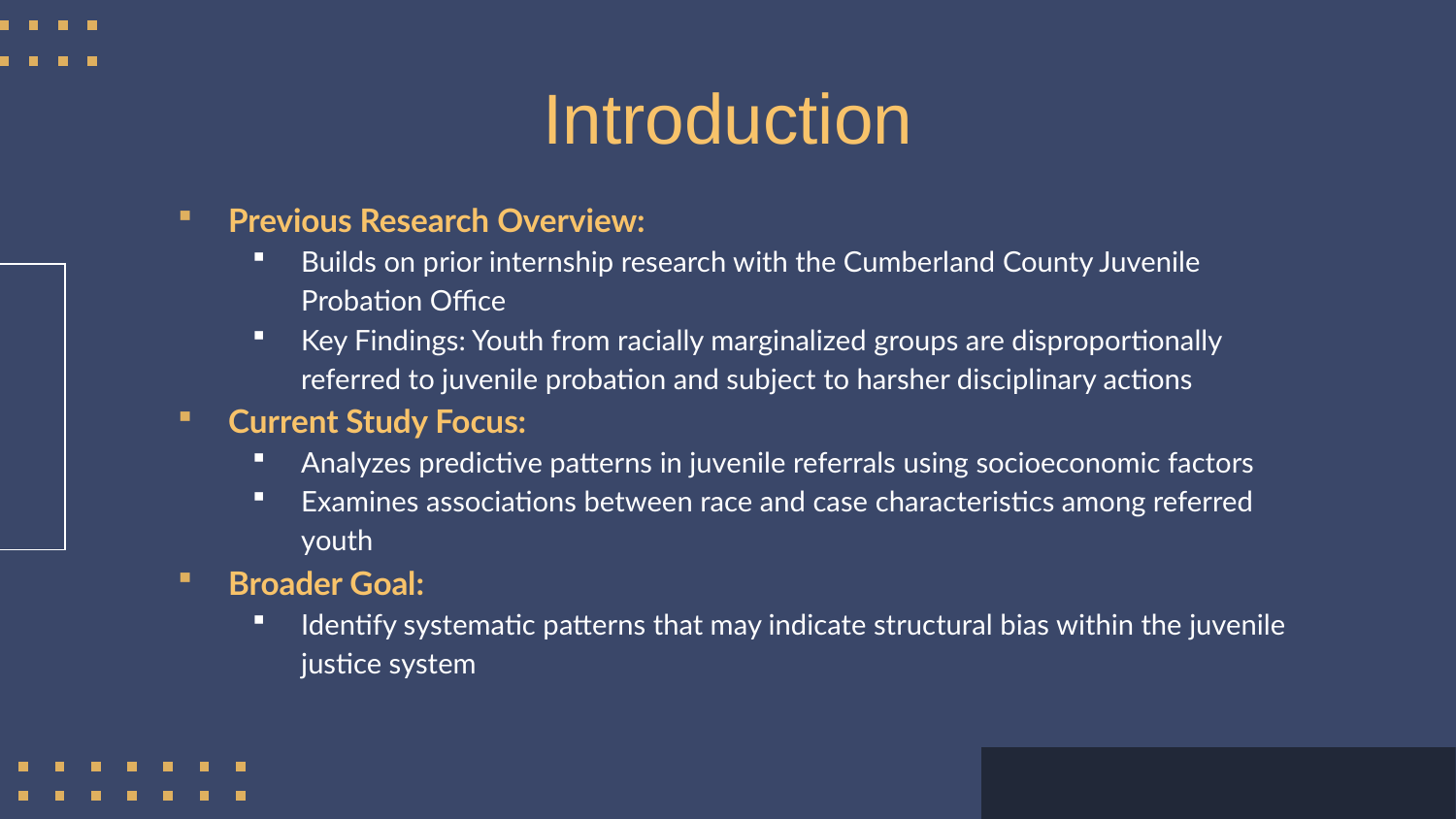

# Introduction
Previous Research Overview:
Builds on prior internship research with the Cumberland County Juvenile Probation Office
Key Findings: Youth from racially marginalized groups are disproportionally referred to juvenile probation and subject to harsher disciplinary actions
Current Study Focus:
Analyzes predictive patterns in juvenile referrals using socioeconomic factors
Examines associations between race and case characteristics among referred youth
Broader Goal:
Identify systematic patterns that may indicate structural bias within the juvenile justice system